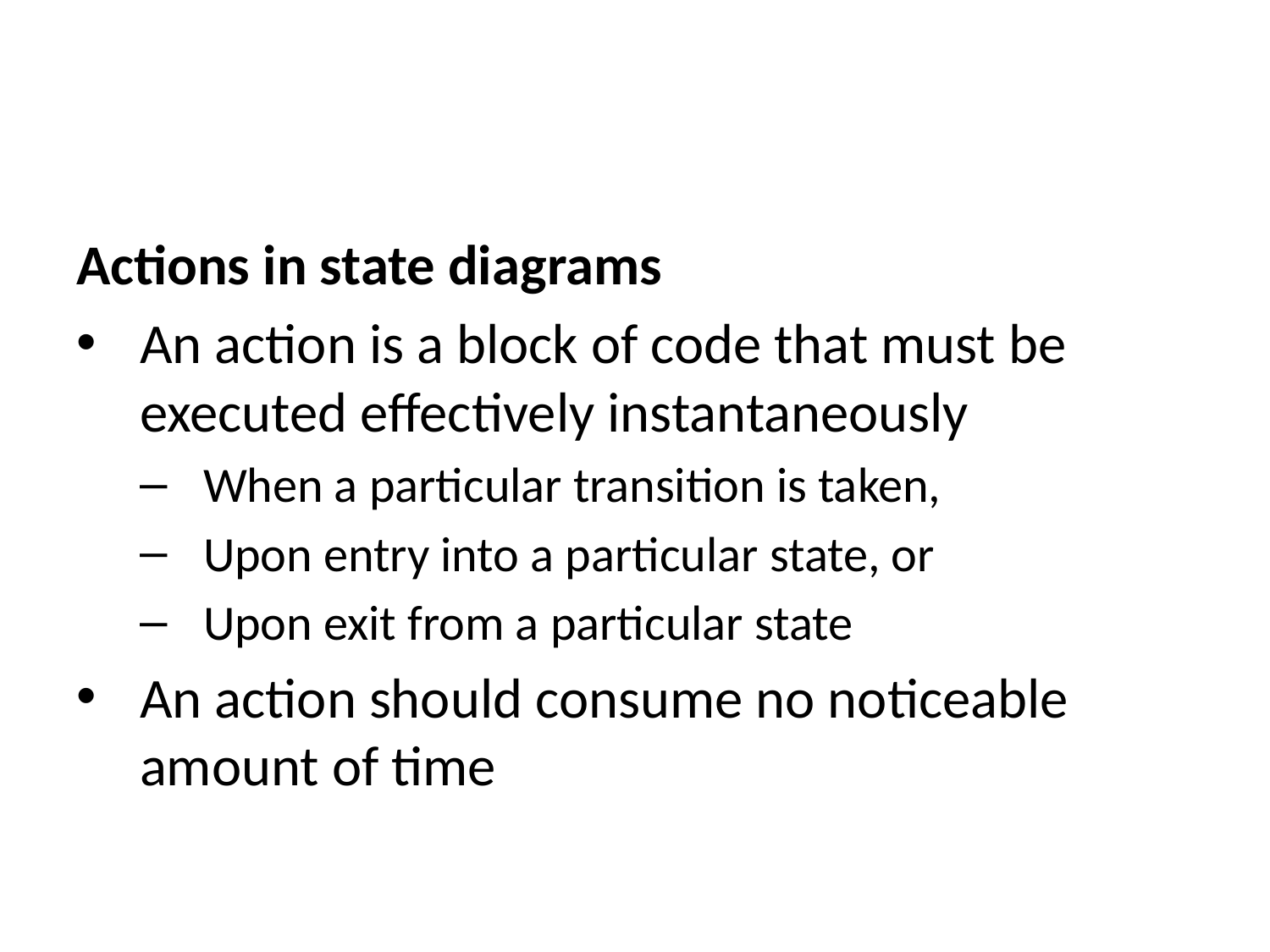

Actions in state diagrams
An action is a block of code that must be executed effectively instantaneously
When a particular transition is taken,
Upon entry into a particular state, or
Upon exit from a particular state
An action should consume no noticeable amount of time